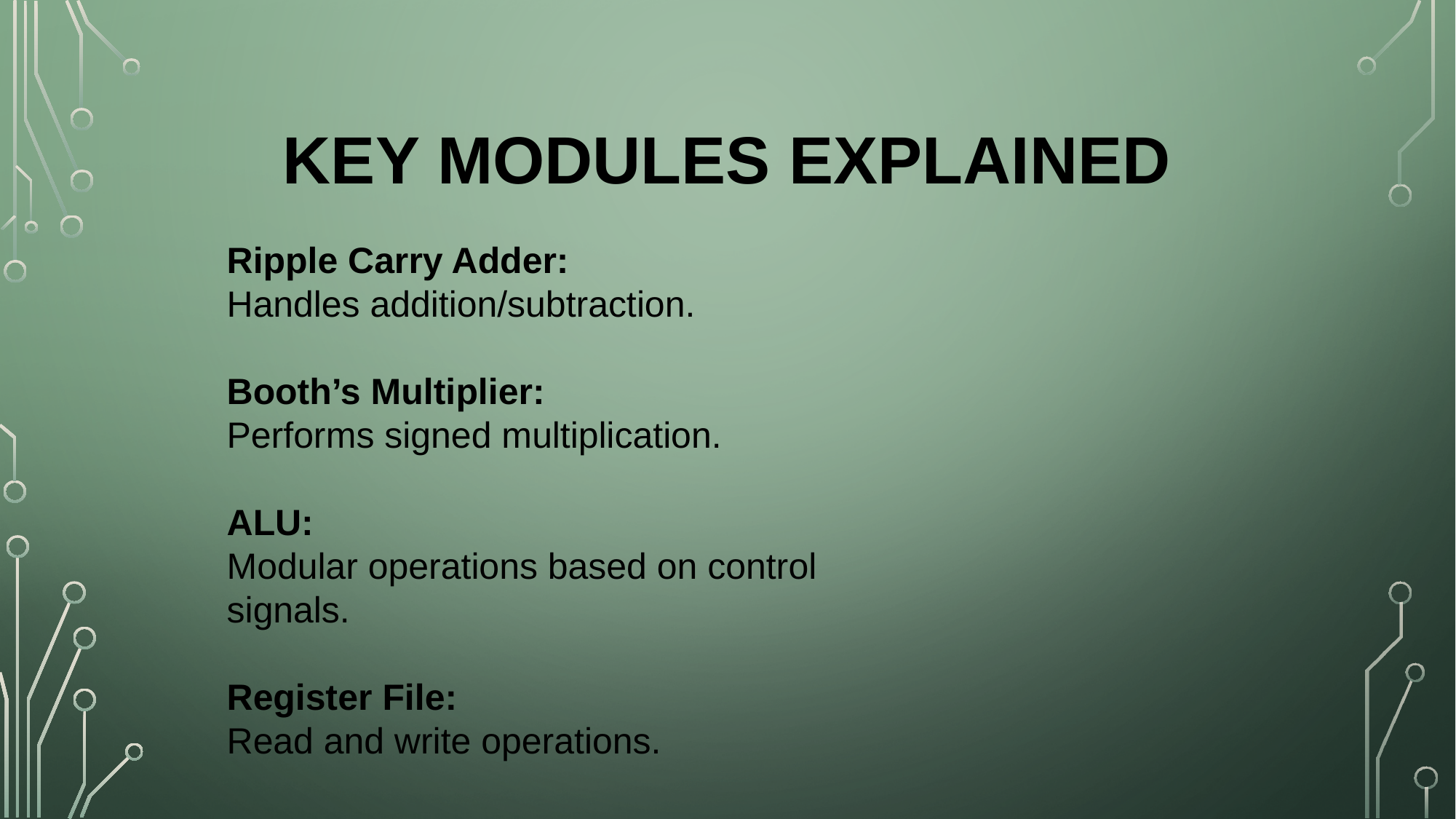

# Key Modules Explained
Ripple Carry Adder:
Handles addition/subtraction.

Booth’s Multiplier:
Performs signed multiplication.

ALU:
Modular operations based on control signals.

Register File:
Read and write operations.